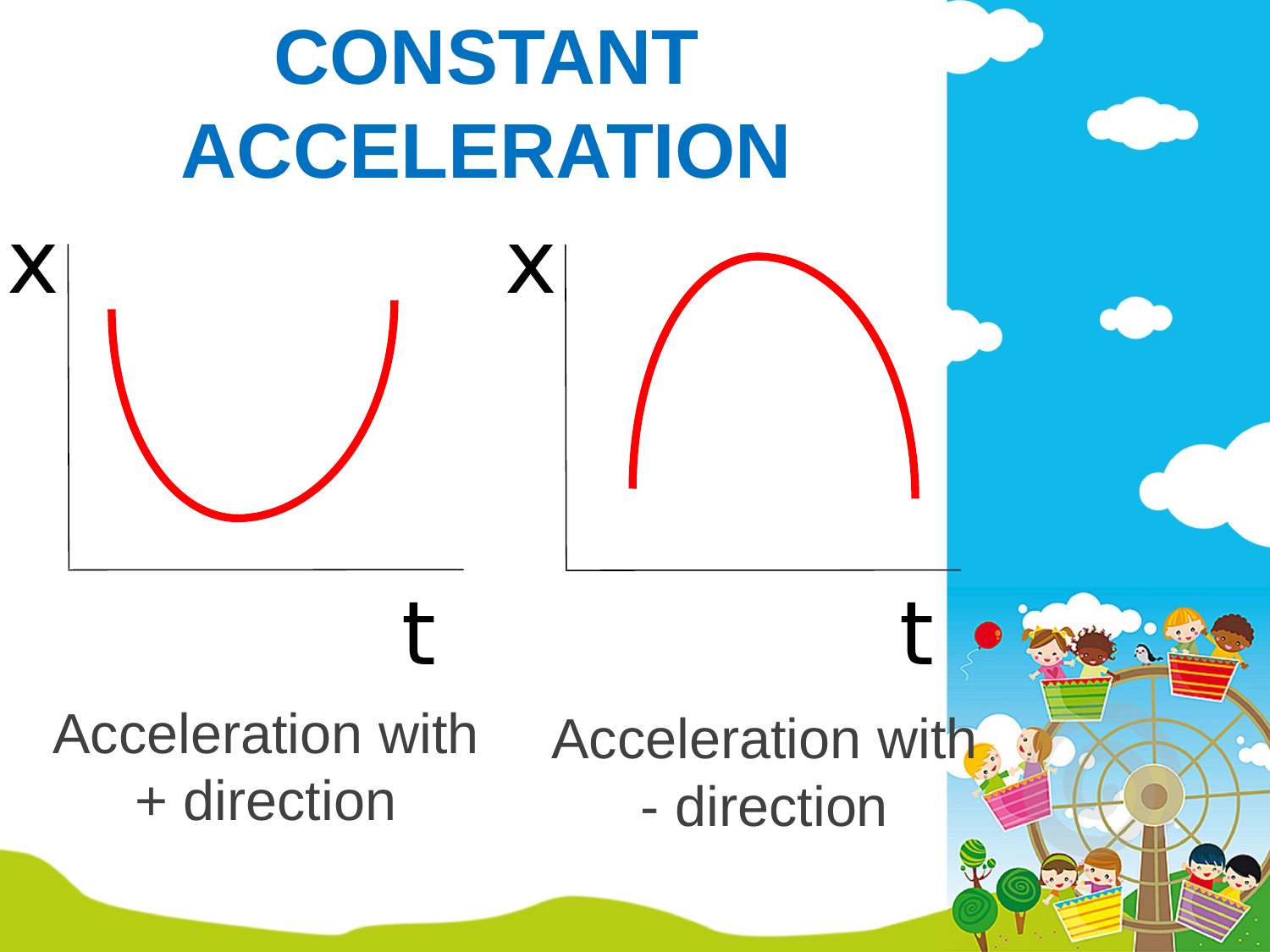

# CONSTANT ACCELERATION

x
x

t

t
Acceleration with + direction
Acceleration with - direction